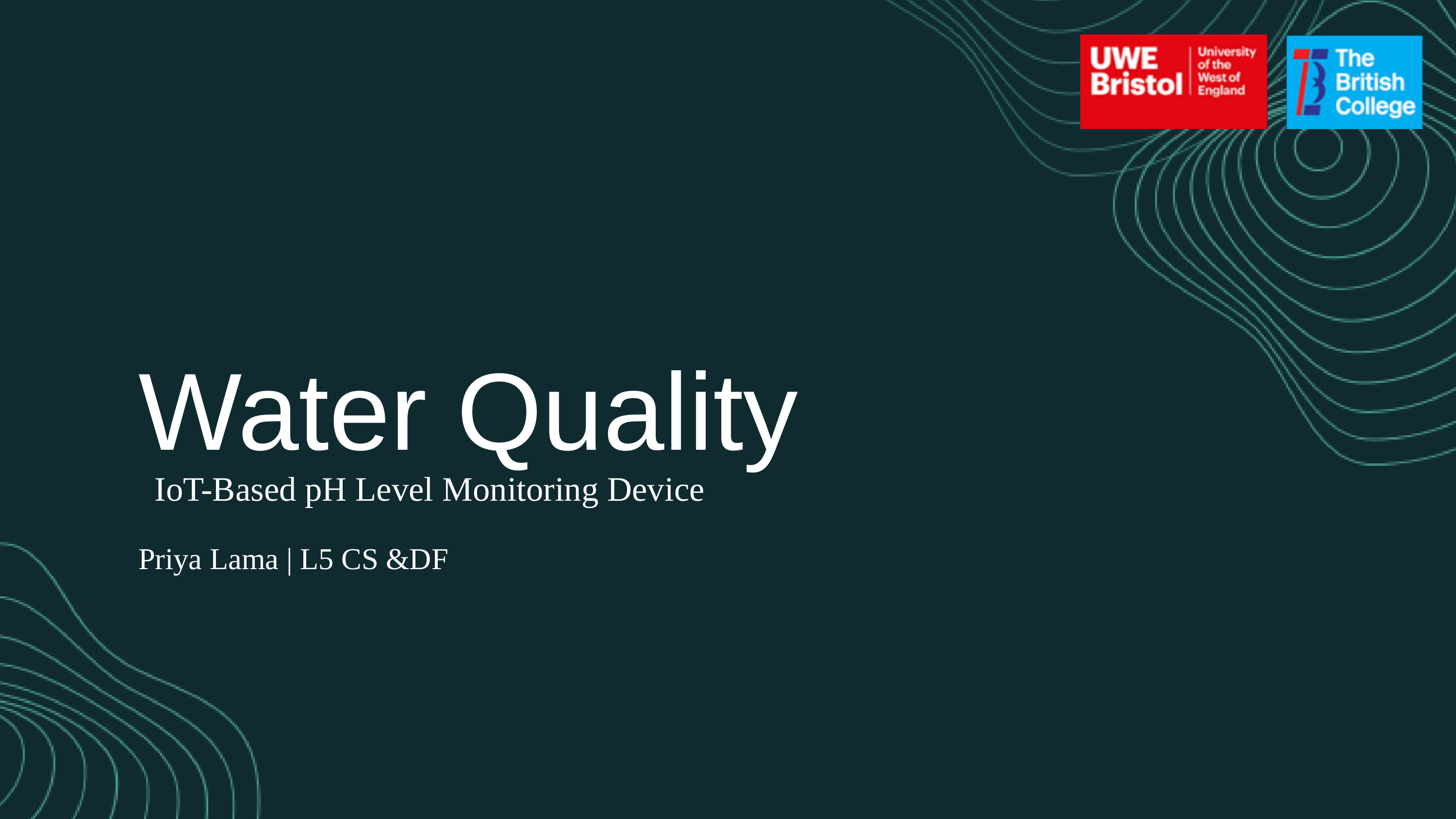

Water Quality

IoT-Based pH Level Monitoring Device
Priya Lama | L5 CS &DF